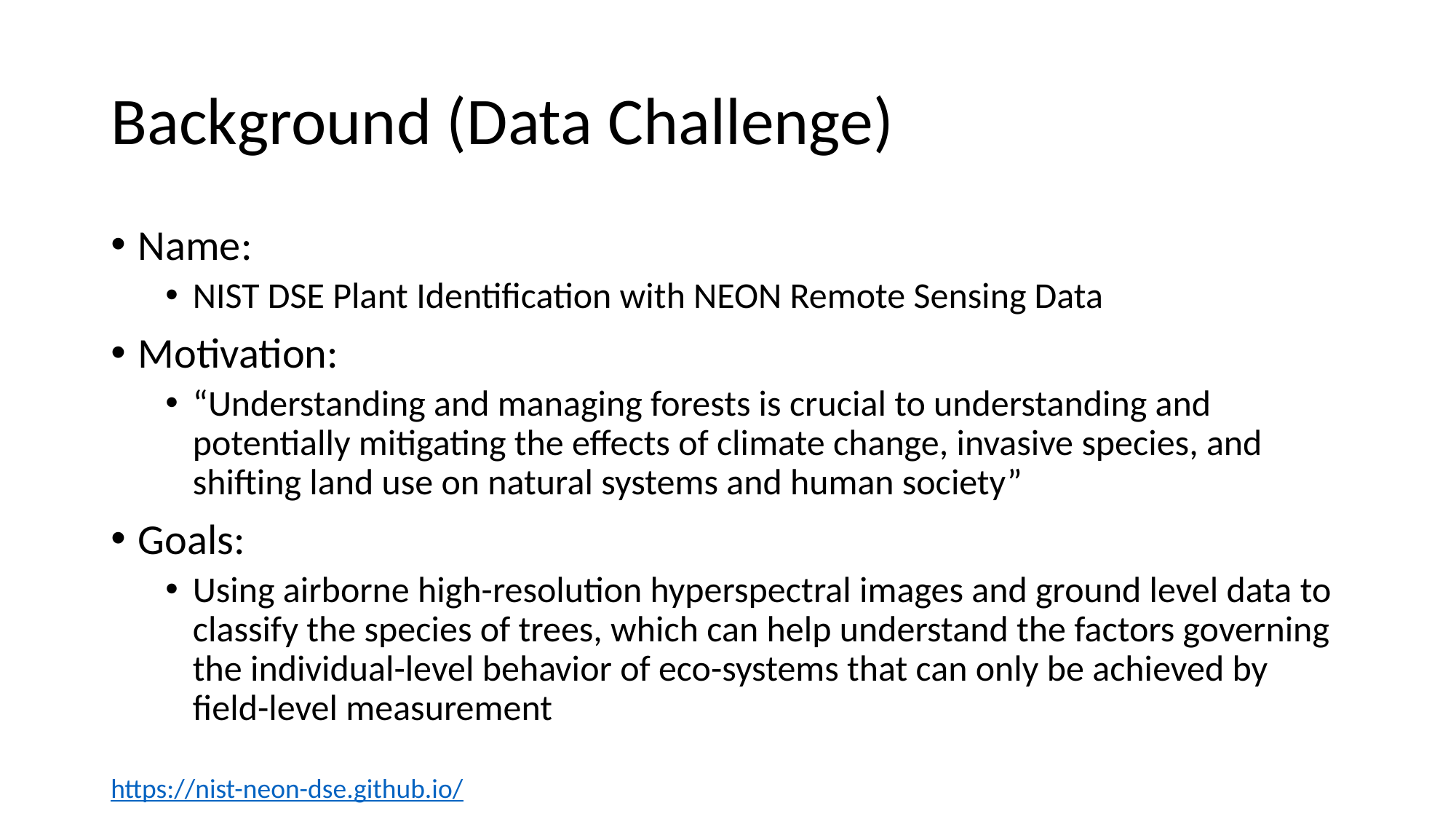

# Background (Data Challenge)
Name:
NIST DSE Plant Identification with NEON Remote Sensing Data
Motivation:
“Understanding and managing forests is crucial to understanding and potentially mitigating the effects of climate change, invasive species, and shifting land use on natural systems and human society”
Goals:
Using airborne high-resolution hyperspectral images and ground level data to classify the species of trees, which can help understand the factors governing the individual-level behavior of eco-systems that can only be achieved by field-level measurement
https://nist-neon-dse.github.io/